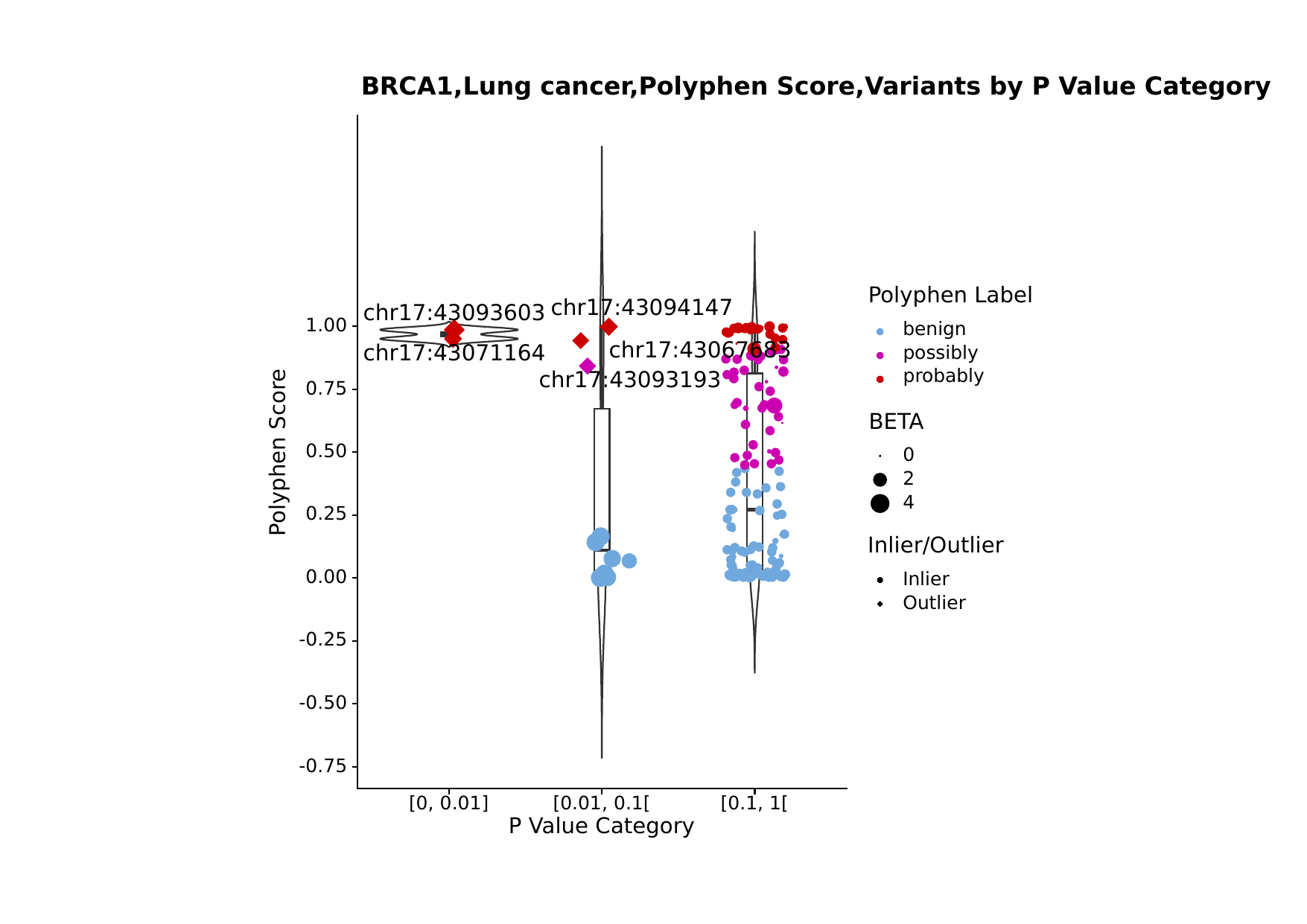

BRCA1,Lung cancer,Polyphen Score,Variants by P Value Category

Polyphen Label
chr17:43094147
chr17:43093603

1.00

benign

chr17:43067683

possibly

chr17:43071164

probably

chr17:43093193

0.75

BETA

Polyphen Score
0.50

0

2

4

0.25

Inlier/Outlier

0.00

Inlier

Outlier

-0.25

-0.50

-0.75

[0, 0.01]
[0.01, 0.1[
[0.1, 1[
P Value Category